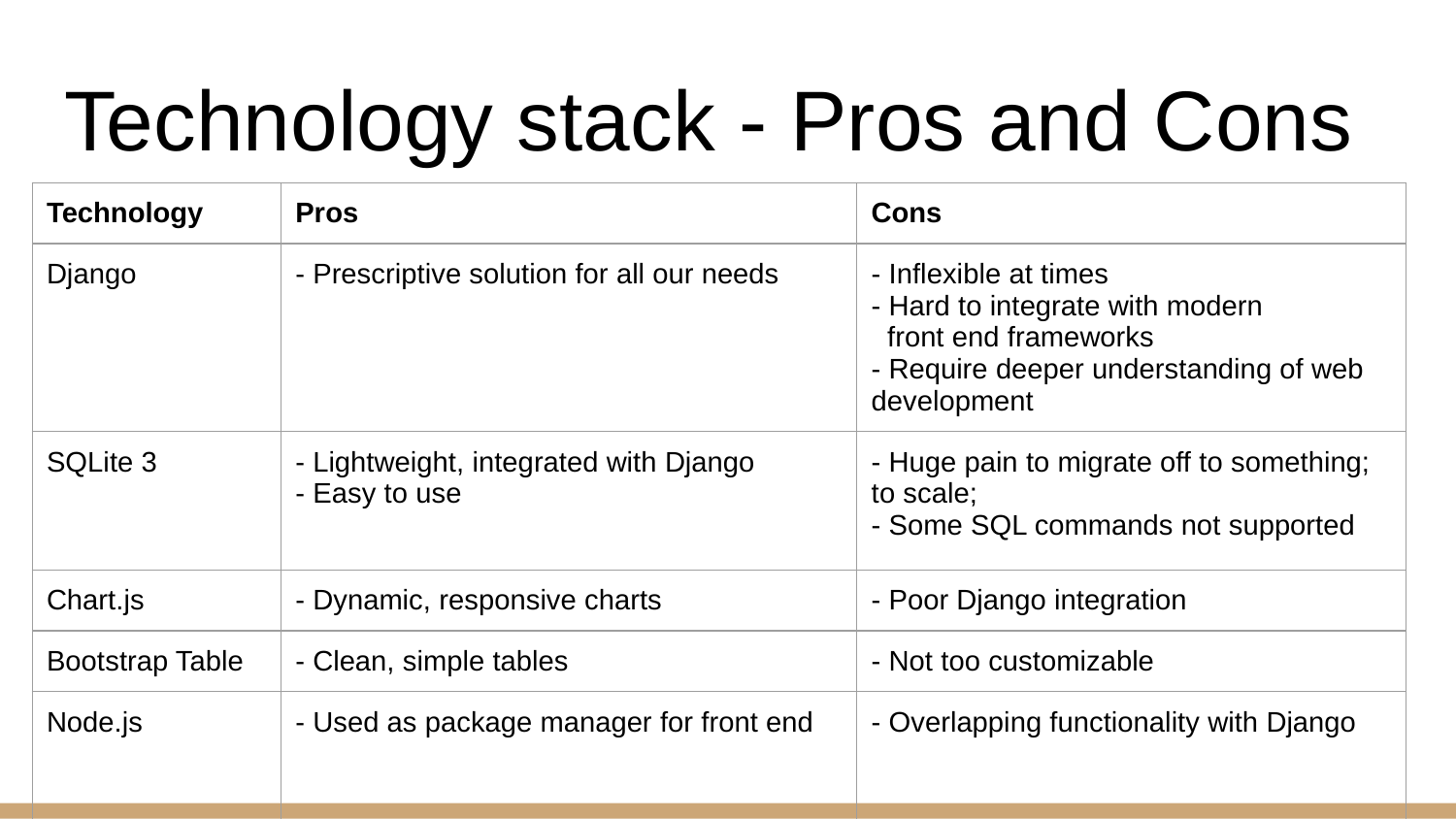

# Technology stack - Pros and Cons
| Technology | Pros | Cons |
| --- | --- | --- |
| Django | - Prescriptive solution for all our needs | - Inflexible at times - Hard to integrate with modern front end frameworks - Require deeper understanding of web development |
| SQLite 3 | - Lightweight, integrated with Django - Easy to use | - Huge pain to migrate off to something; to scale; - Some SQL commands not supported |
| Chart.js | - Dynamic, responsive charts | - Poor Django integration |
| Bootstrap Table | - Clean, simple tables | - Not too customizable |
| Node.js | - Used as package manager for front end | - Overlapping functionality with Django |